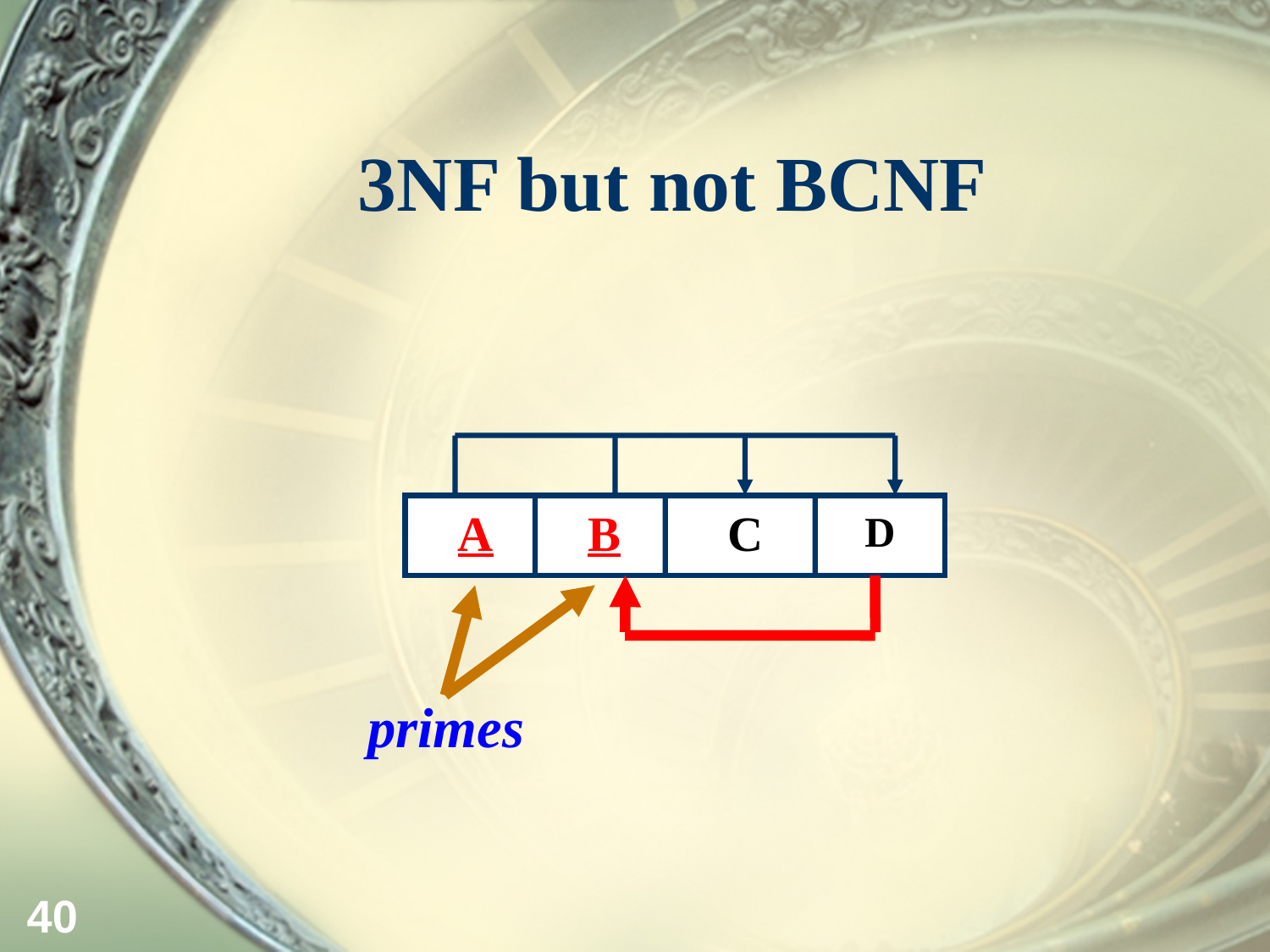

# 3NF but not BCNF

A

B

C

D

primes
40